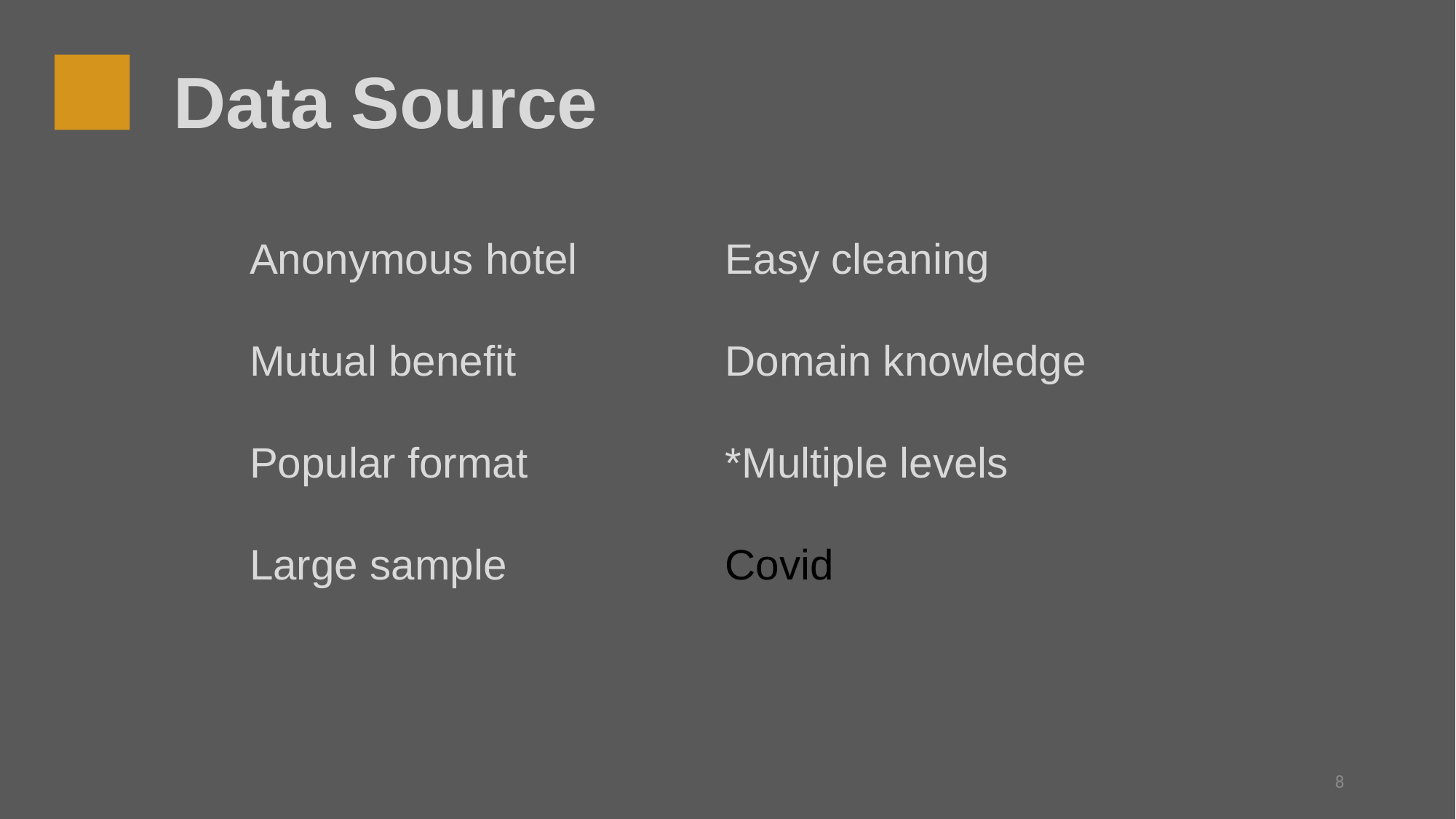

Data Source

	Anonymous hotel

	Mutual benefit

	Popular format

	Large sample

Easy cleaning

Domain knowledge

*Multiple levels

Covid

8